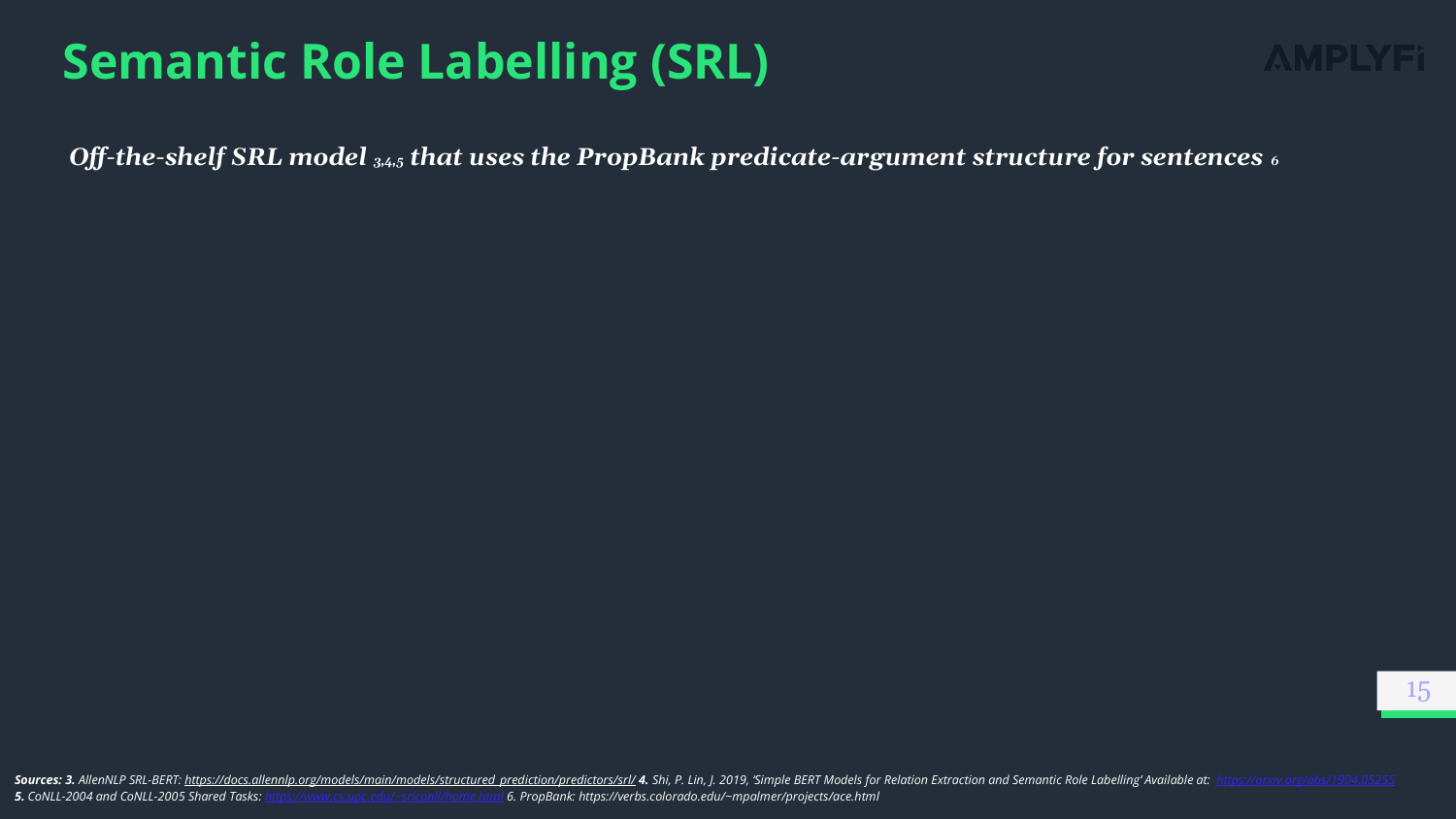

# Semantic Role Labelling (SRL)
Off-the-shelf SRL model 3,4,5  that uses the PropBank predicate-argument structure for sentences 6
15

Sources: 3. AllenNLP SRL-BERT: https://docs.allennlp.org/models/main/models/structured_prediction/predictors/srl/ 4. Shi, P. Lin, J. 2019, ‘Simple BERT Models for Relation Extraction and Semantic Role Labelling’ Available at:  https://arxiv.org/abs/1904.05255
5. CoNLL-2004 and CoNLL-2005 Shared Tasks: https://www.cs.upc.edu/~srlconll/home.html 6. PropBank: https://verbs.colorado.edu/~mpalmer/projects/ace.html